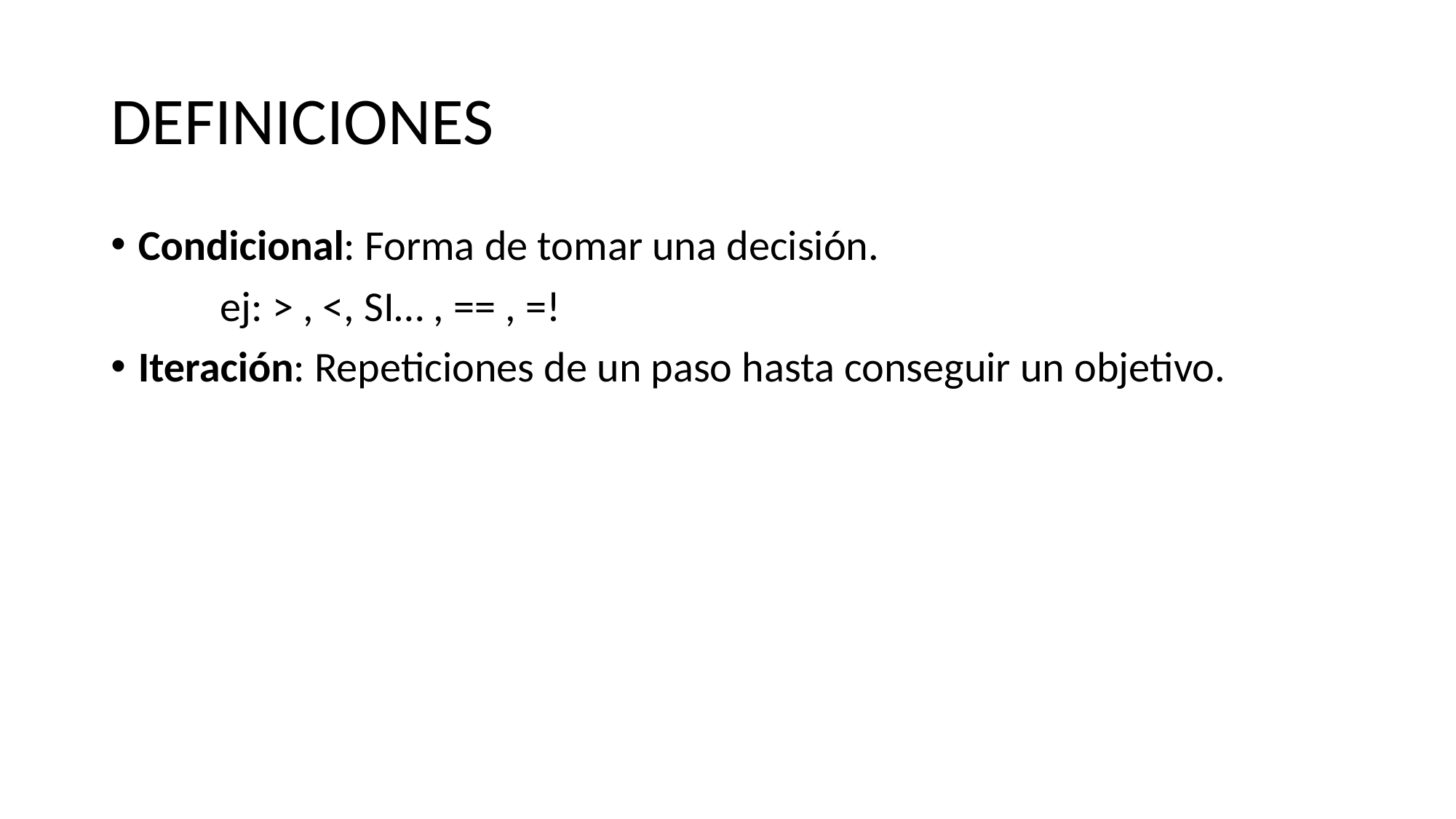

# DEFINICIONES
Condicional: Forma de tomar una decisión.
	ej: > , <, SI… , == , =!
Iteración: Repeticiones de un paso hasta conseguir un objetivo.